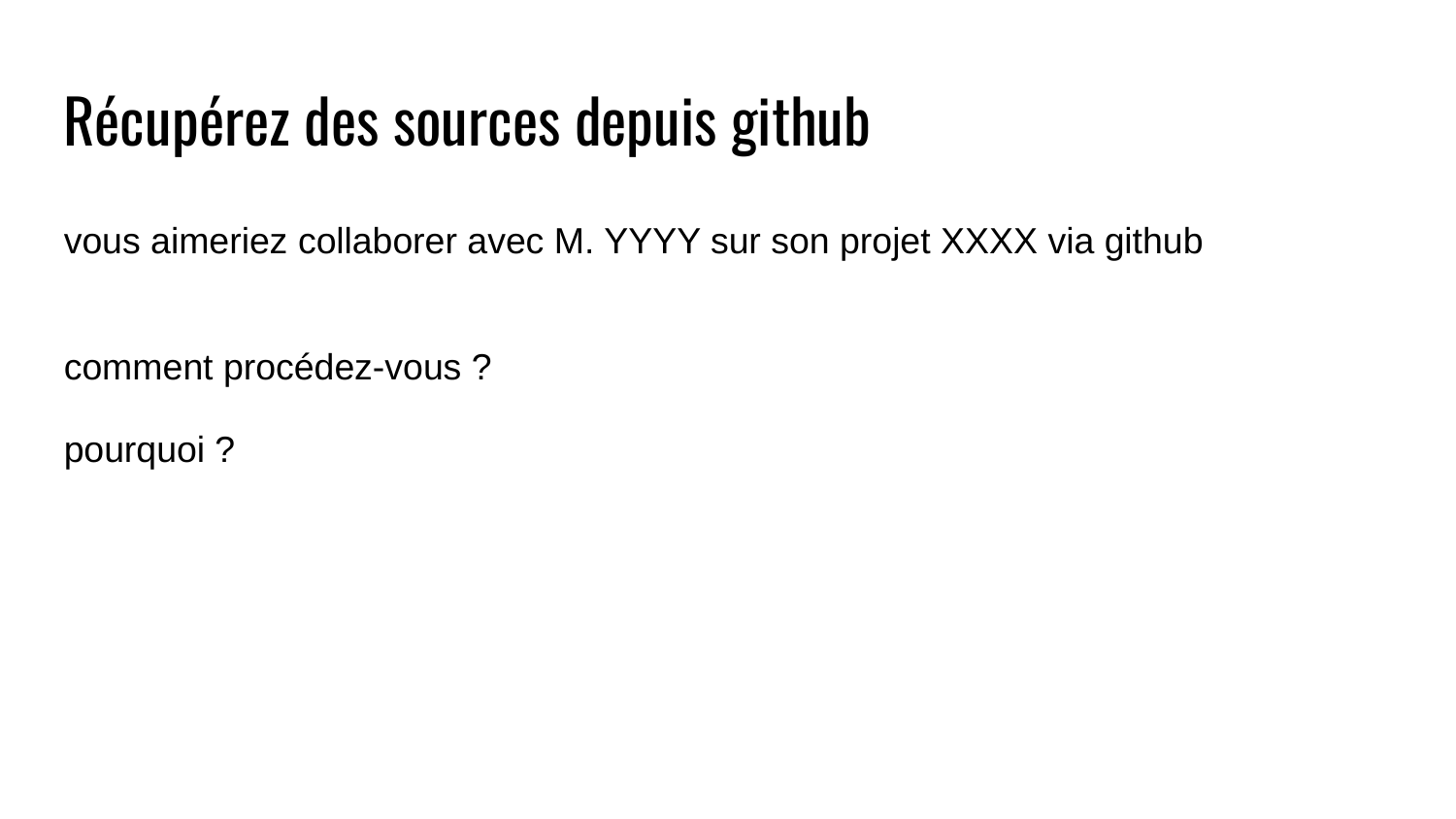

Récupérez des sources depuis github
vous aimeriez collaborer avec M. YYYY sur son projet XXXX via github
comment procédez-vous ?
pourquoi ?